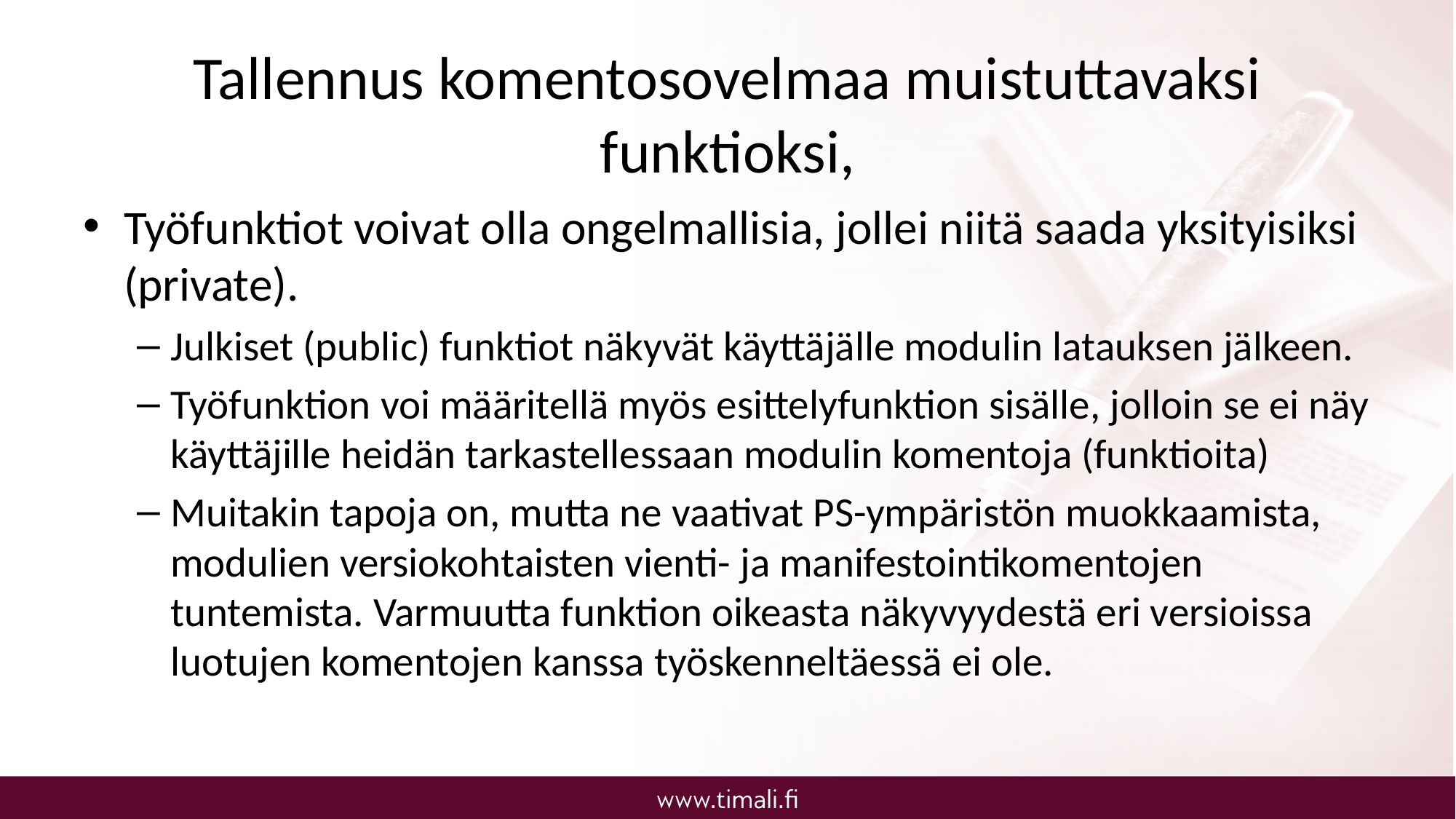

# Tallennus komentosovelmaa muistuttavaksi funktioksi,
Työfunktiot voivat olla ongelmallisia, jollei niitä saada yksityisiksi  (private).
Julkiset (public) funktiot näkyvät käyttäjälle modulin latauksen jälkeen.
Työfunktion voi määritellä myös esittelyfunktion sisälle, jolloin se ei näy käyttäjille heidän tarkastellessaan modulin komentoja (funktioita)
Muitakin tapoja on, mutta ne vaativat PS-ympäristön muokkaamista, modulien versiokohtaisten vienti- ja manifestointikomentojen tuntemista. Varmuutta funktion oikeasta näkyvyydestä eri versioissa luotujen komentojen kanssa työskenneltäessä ei ole.